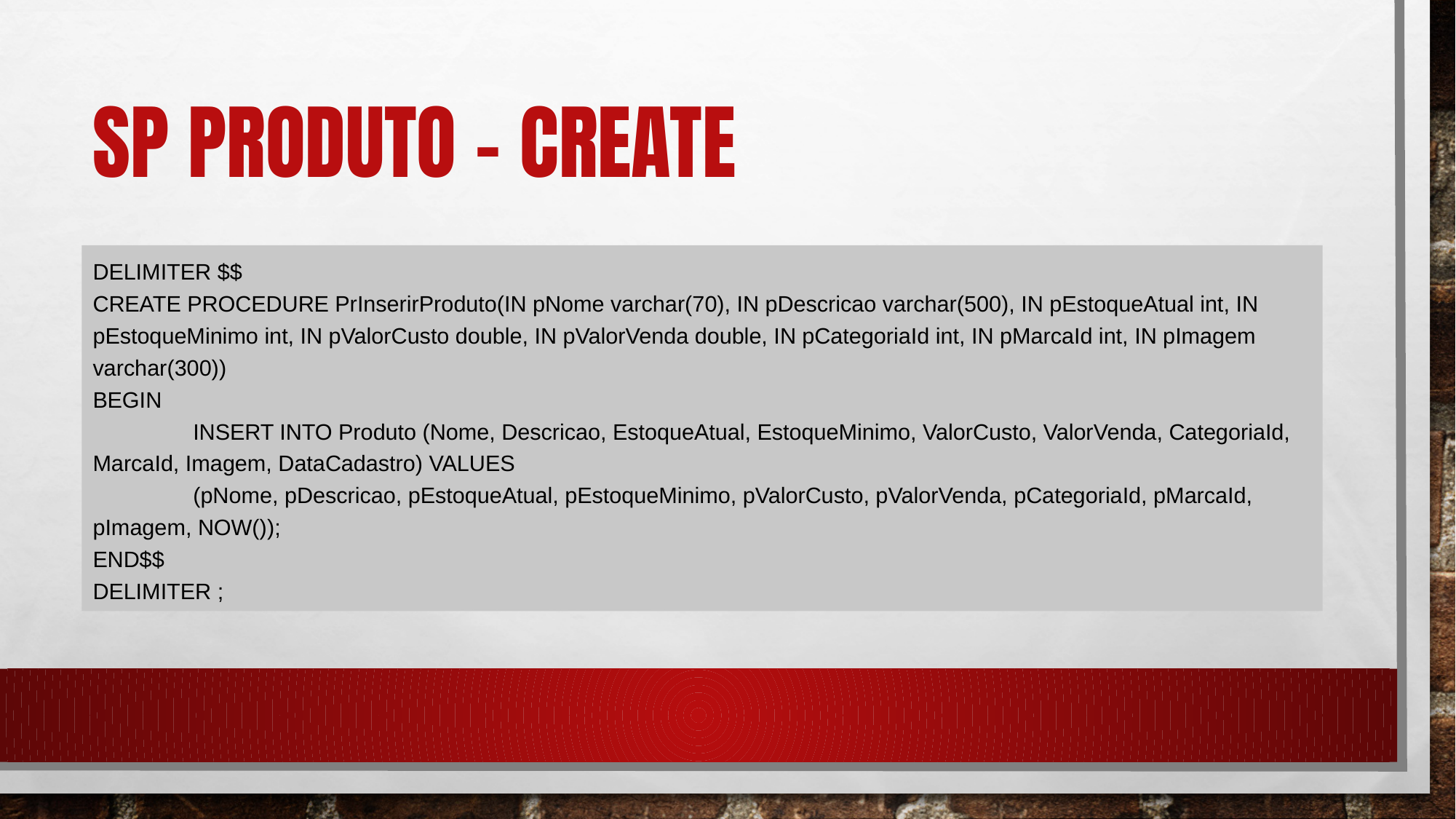

# Sp produto – CREATE

DELIMITER $$
CREATE PROCEDURE PrInserirProduto(IN pNome varchar(70), IN pDescricao varchar(500), IN pEstoqueAtual int, IN pEstoqueMinimo int, IN pValorCusto double, IN pValorVenda double, IN pCategoriaId int, IN pMarcaId int, IN pImagem varchar(300))
BEGIN
	INSERT INTO Produto (Nome, Descricao, EstoqueAtual, EstoqueMinimo, ValorCusto, ValorVenda, CategoriaId, 	MarcaId, Imagem, DataCadastro) VALUES
	(pNome, pDescricao, pEstoqueAtual, pEstoqueMinimo, pValorCusto, pValorVenda, pCategoriaId, pMarcaId, 	pImagem, NOW());
END$$
DELIMITER ;